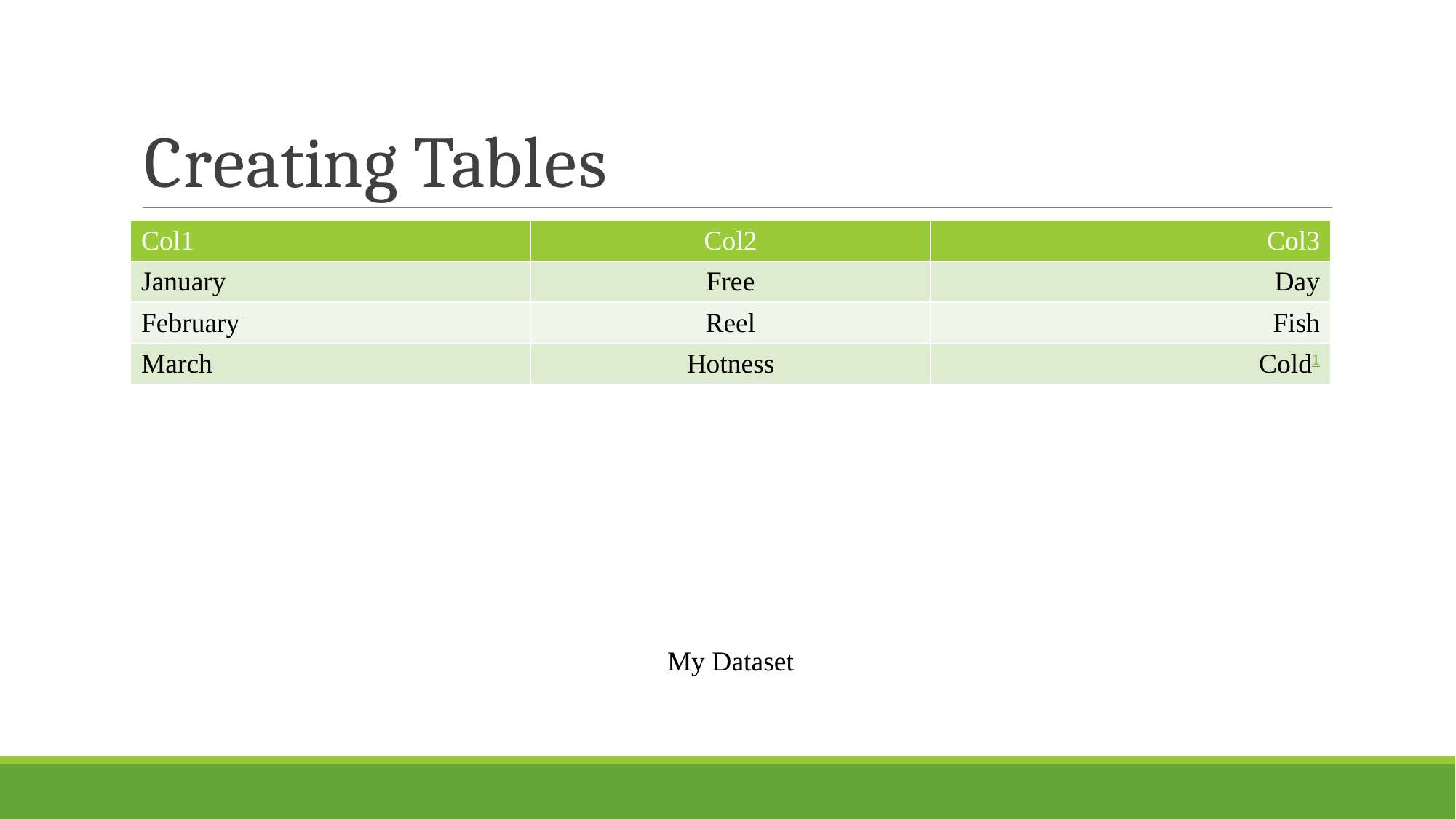

# Creating Tables
| Col1 | Col2 | Col3 |
| --- | --- | --- |
| January | Free | Day |
| February | Reel | Fish |
| March | Hotness | Cold1 |
My Dataset